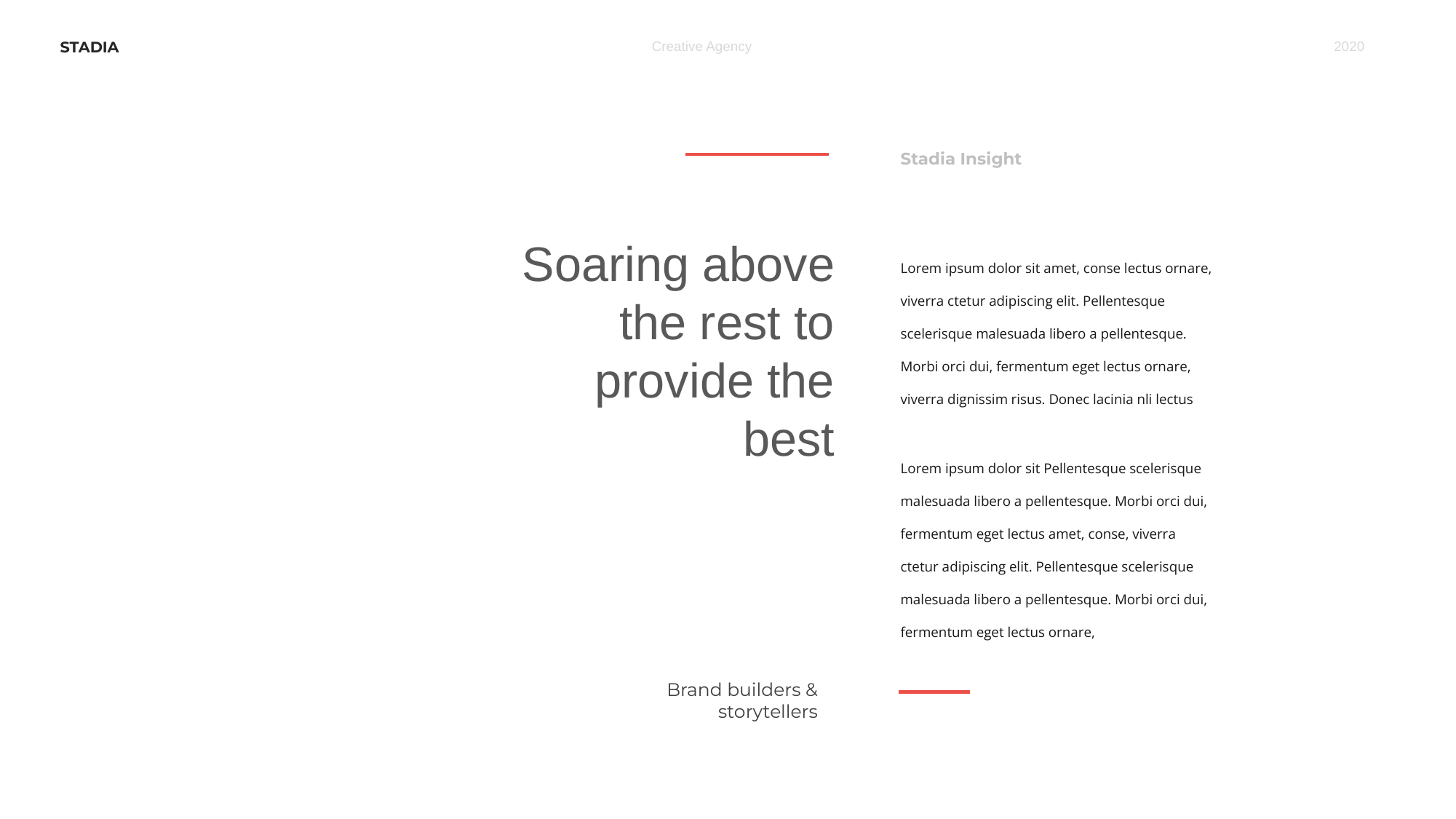

STADIA
Creative Agency
2020
Stadia Insight
Soaring above the rest to provide the best
Lorem ipsum dolor sit amet, conse lectus ornare, viverra ctetur adipiscing elit. Pellentesque scelerisque malesuada libero a pellentesque. Morbi orci dui, fermentum eget lectus ornare, viverra dignissim risus. Donec lacinia nli lectus
Lorem ipsum dolor sit Pellentesque scelerisque malesuada libero a pellentesque. Morbi orci dui, fermentum eget lectus amet, conse, viverra ctetur adipiscing elit. Pellentesque scelerisque malesuada libero a pellentesque. Morbi orci dui, fermentum eget lectus ornare,
Brand builders & storytellers